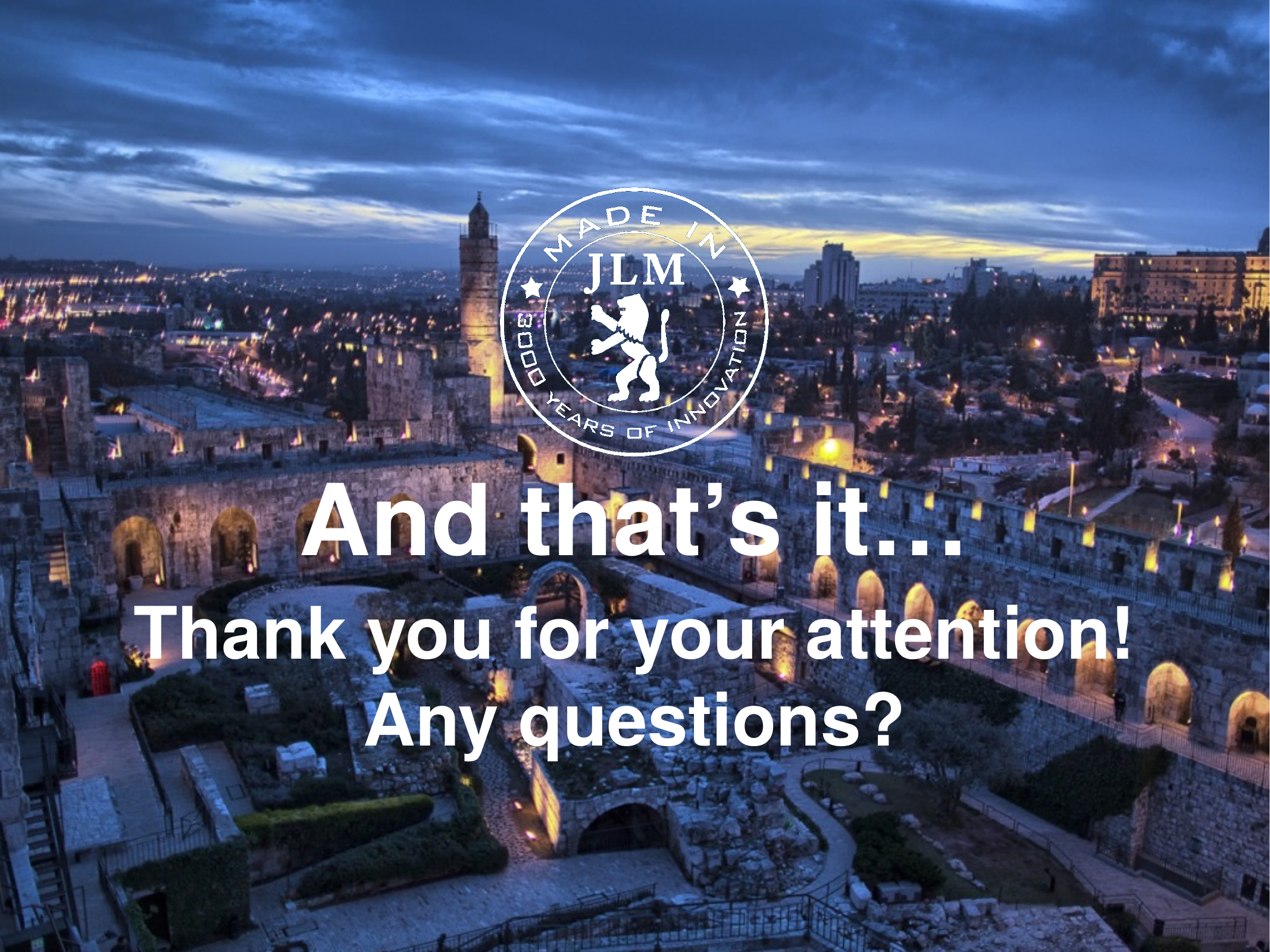

# And that’s it…
Thank you for your attention!
Any questions?